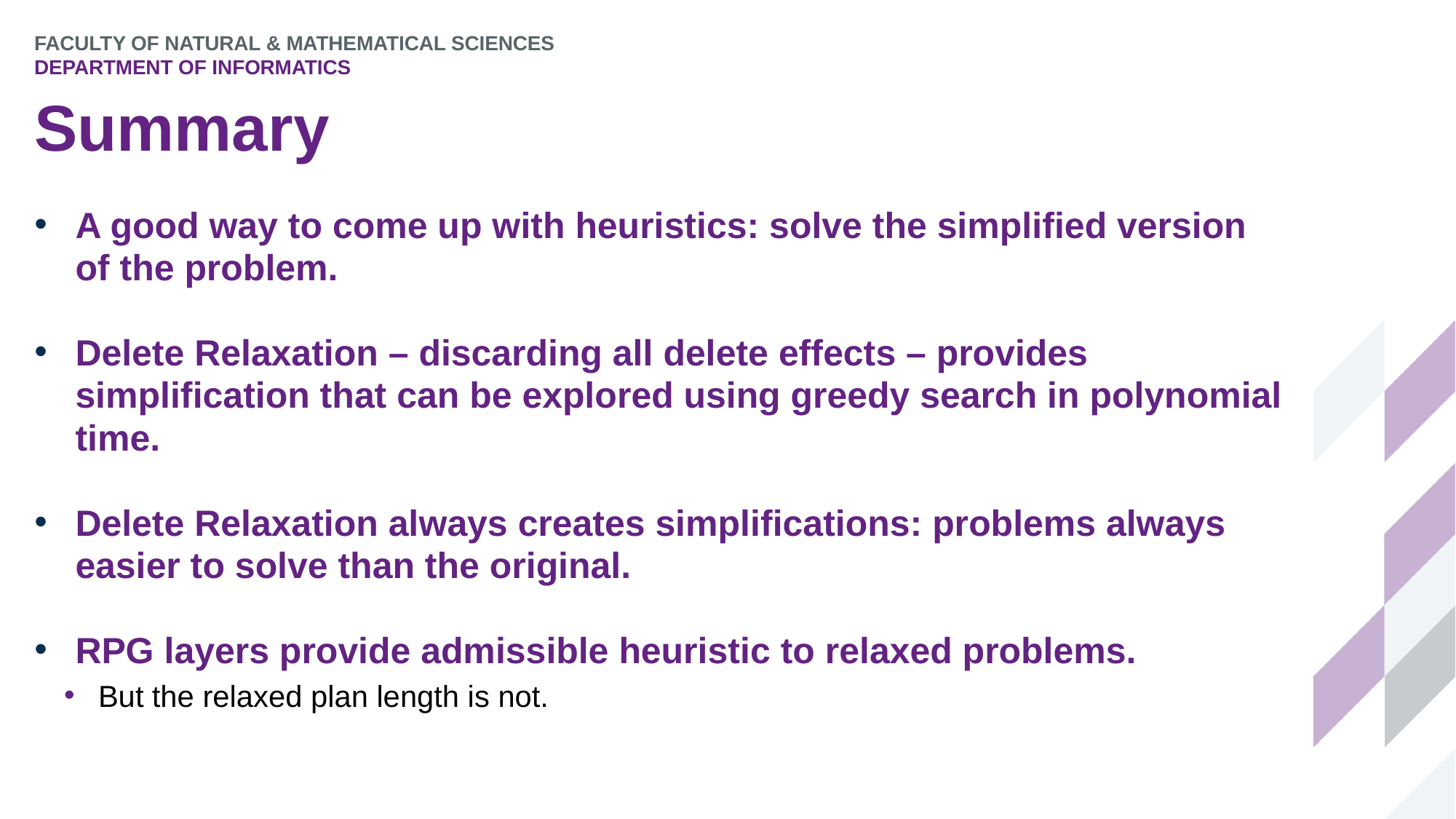

# Summary
A good way to come up with heuristics: solve the simplified version of the problem.
Delete Relaxation – discarding all delete effects – provides simplification that can be explored using greedy search in polynomial time.
Delete Relaxation always creates simplifications: problems always easier to solve than the original.
RPG layers provide admissible heuristic to relaxed problems.
But the relaxed plan length is not.